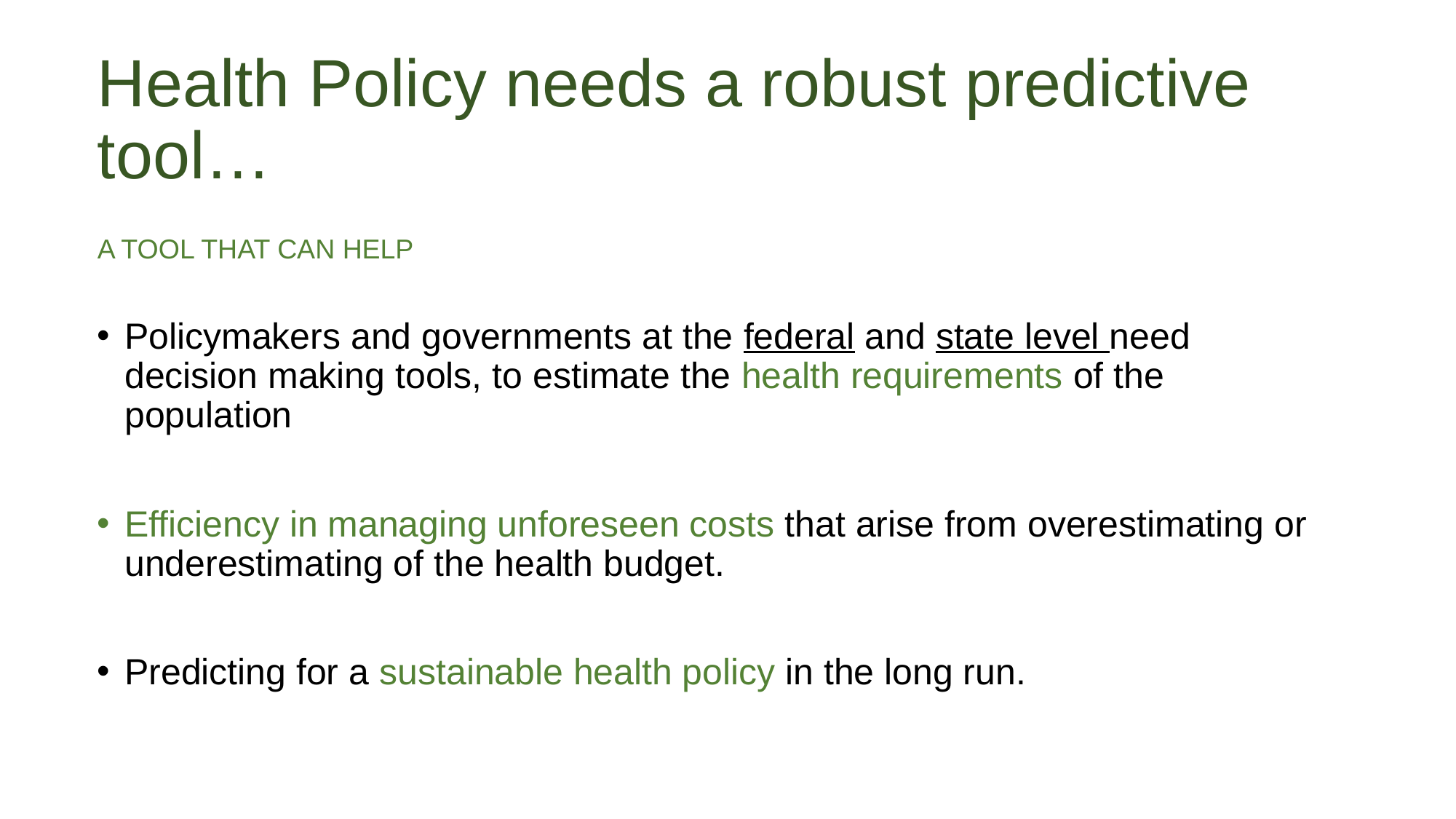

# Health Policy needs a robust predictive tool…
A TOOL THAT CAN HELP
Policymakers and governments at the federal and state level need decision making tools, to estimate the health requirements of the population

Efficiency in managing unforeseen costs that arise from overestimating or underestimating of the health budget.

Predicting for a sustainable health policy in the long run.